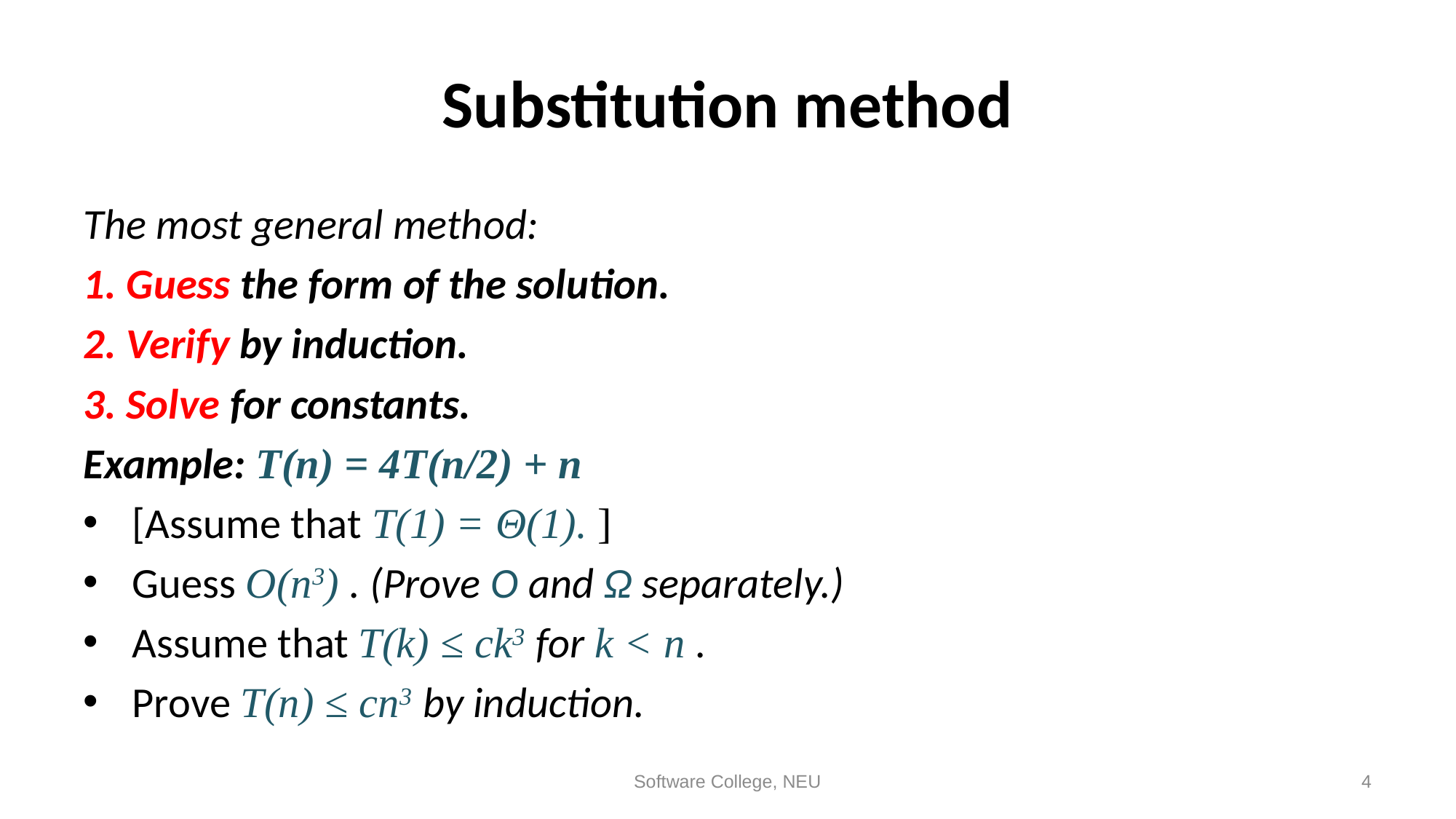

# Substitution method
The most general method:
1. Guess the form of the solution.
2. Verify by induction.
3. Solve for constants.
Example: T(n) = 4T(n/2) + n
 [Assume that T(1) = Θ(1). ]
 Guess O(n3) . (Prove O and Ω separately.)
 Assume that T(k) ≤ ck3 for k < n .
 Prove T(n) ≤ cn3 by induction.

Software College, NEU
4